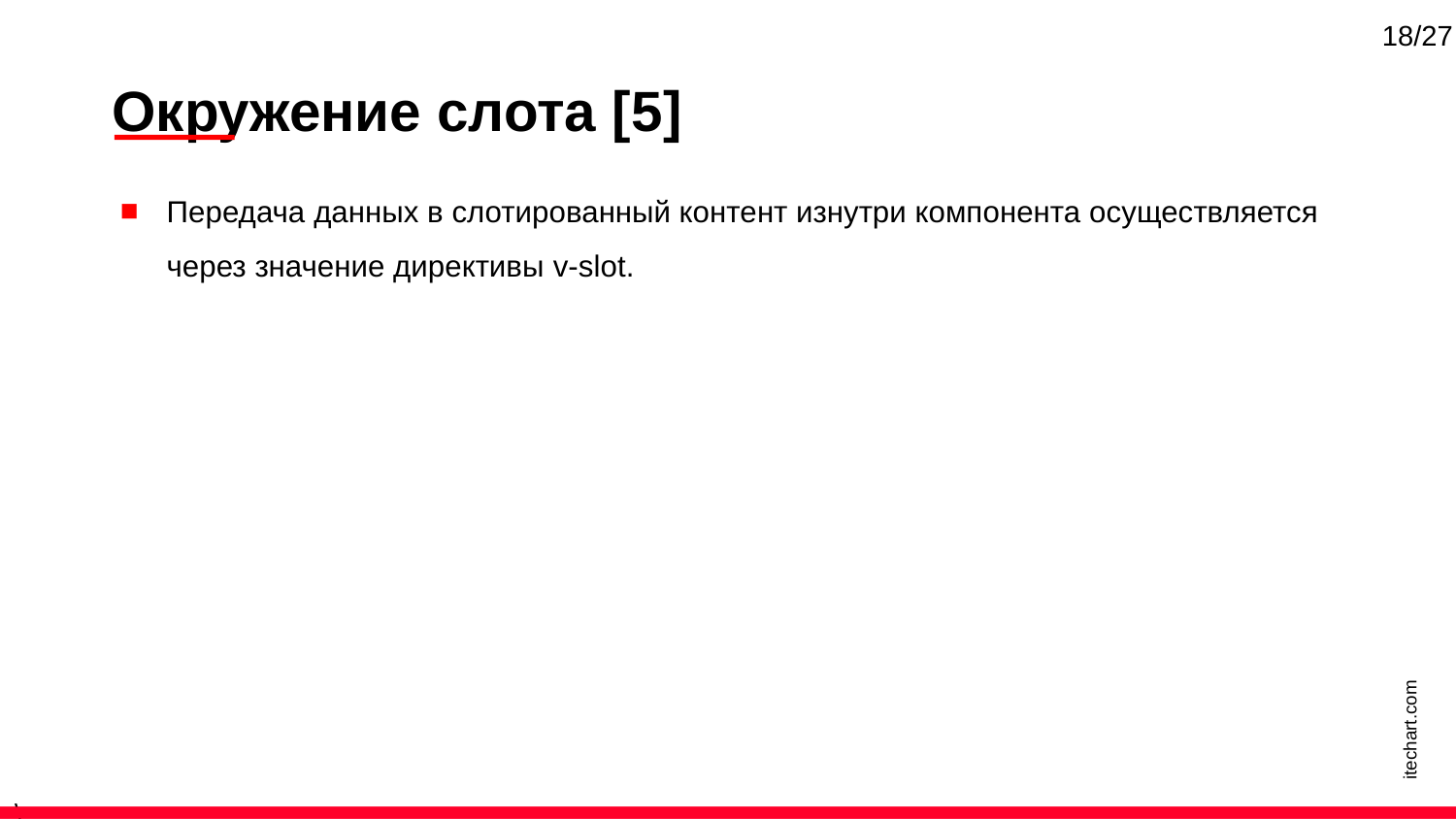

18/27
Окружение слота [5]

Передача данных в слотированный контент изнутри компонента осуществляется через значение директивы v-slot.
itechart.com